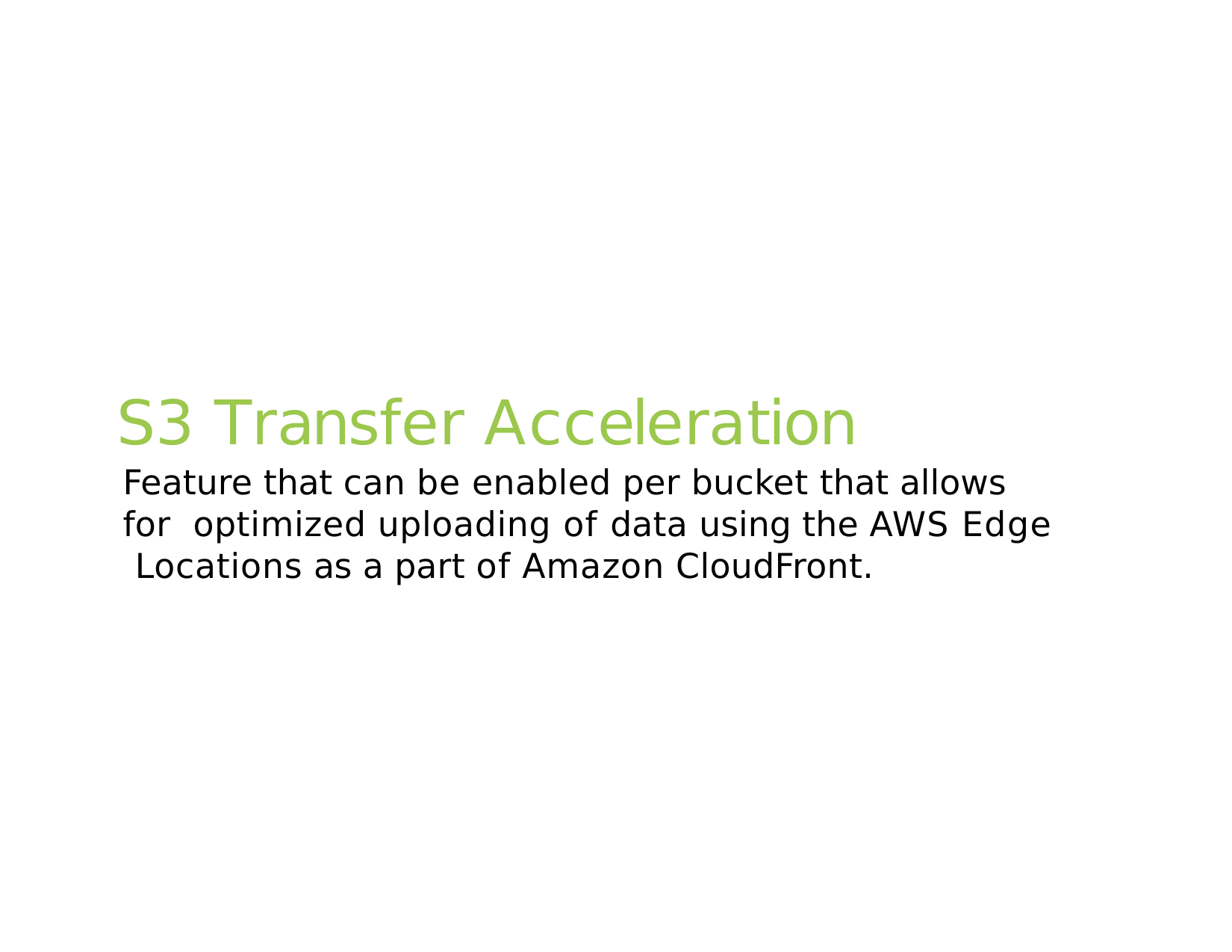

# S3 Transfer Acceleration
Feature that can be enabled per bucket that allows for  optimized uploading of data using the AWS Edge  Locations as a part of Amazon CloudFront.
9